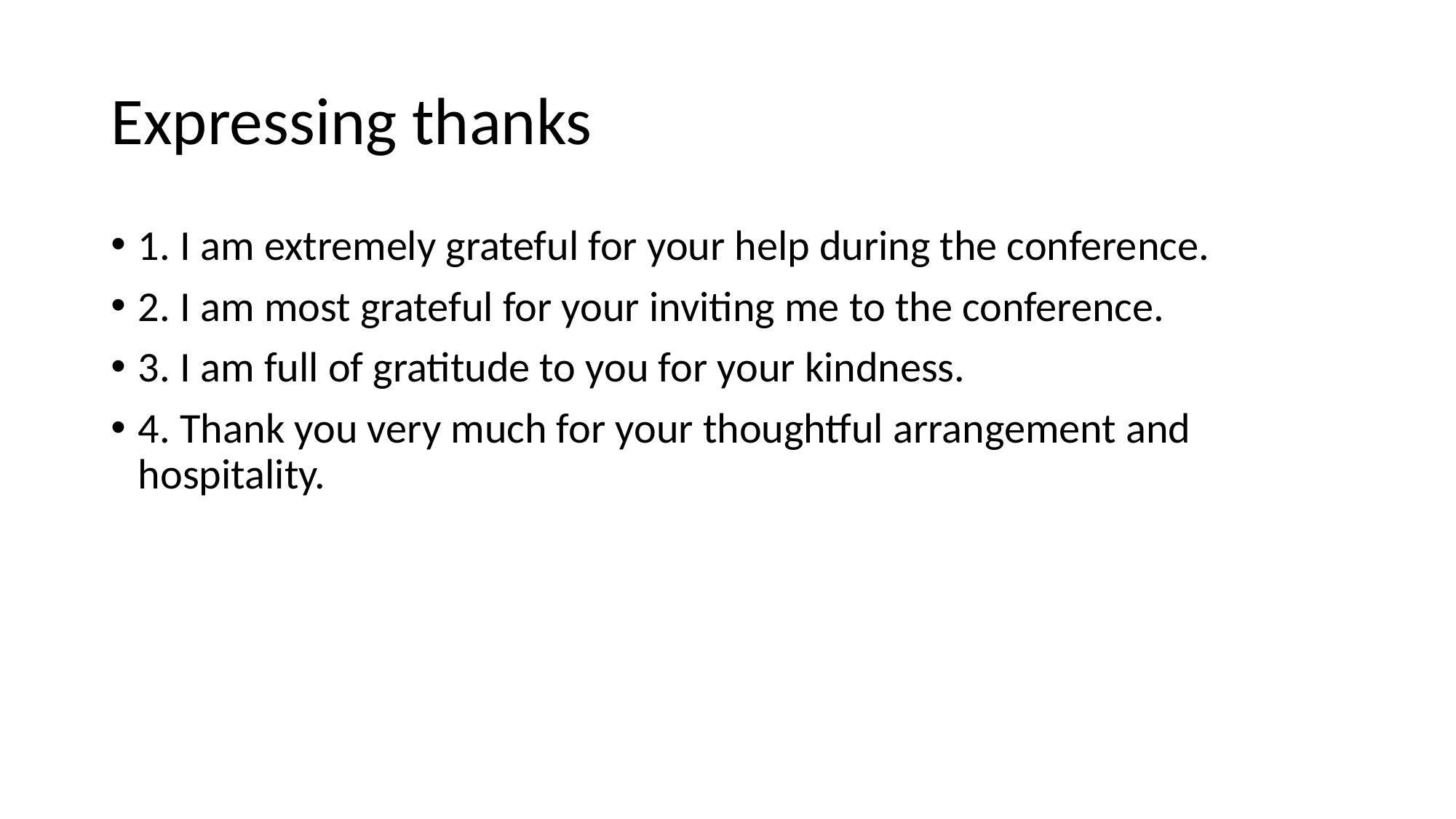

# Expressing thanks
1. I am extremely grateful for your help during the conference.
2. I am most grateful for your inviting me to the conference.
3. I am full of gratitude to you for your kindness.
4. Thank you very much for your thoughtful arrangement and hospitality.